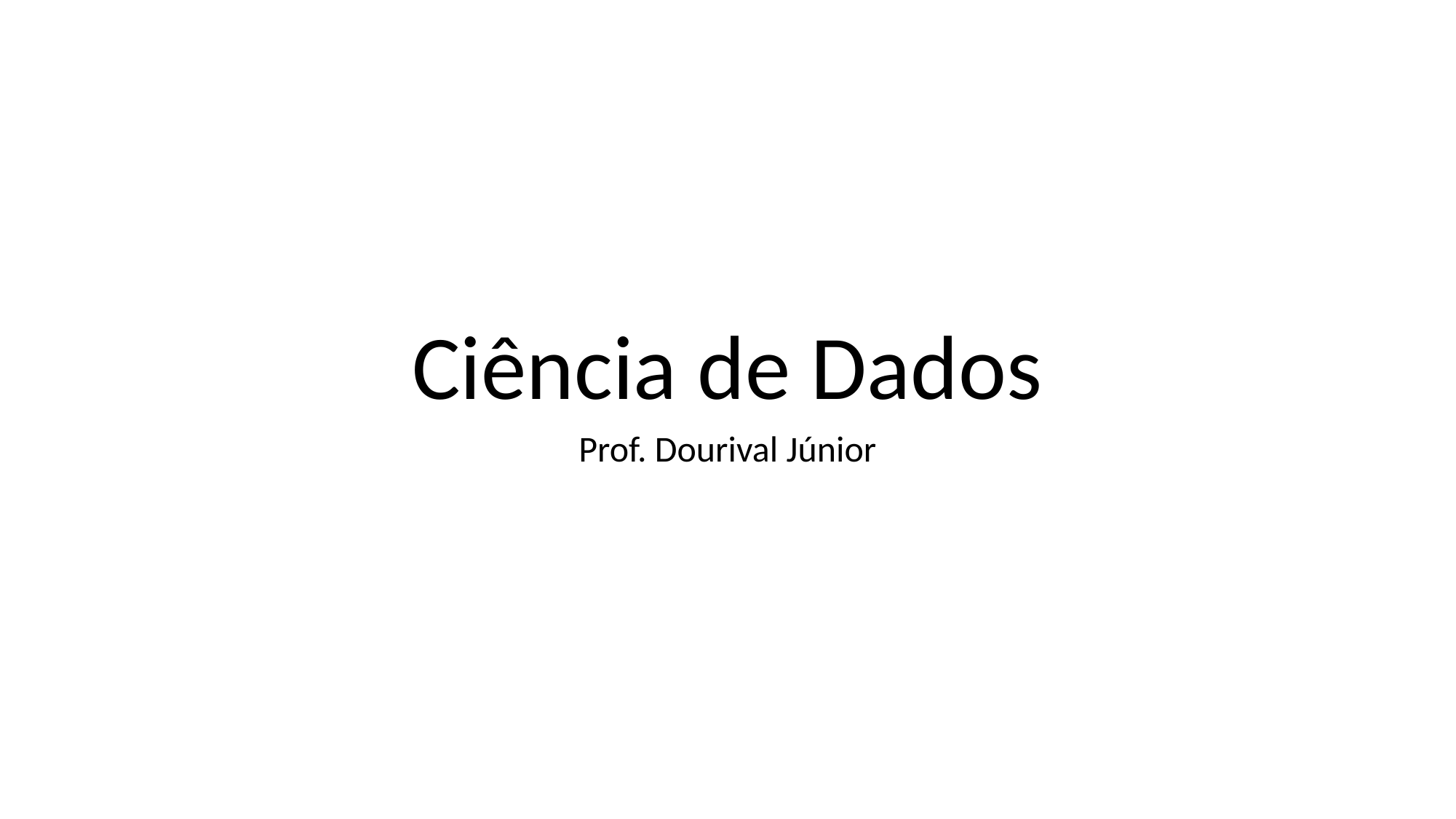

# Ciência de Dados
Prof. Dourival Júnior